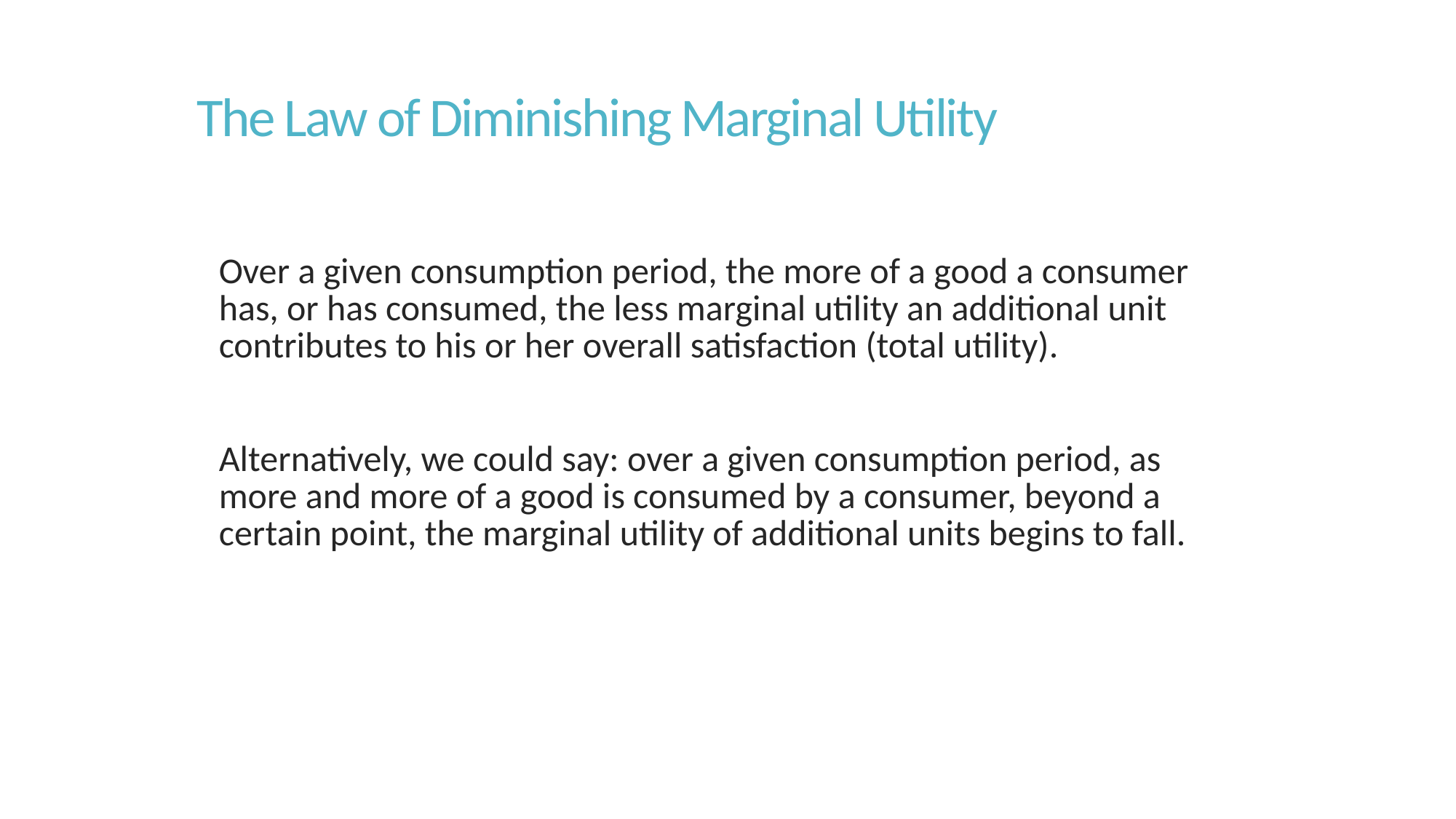

# The Law of Diminishing Marginal Utility
Over a given consumption period, the more of a good a consumer has, or has consumed, the less marginal utility an additional unit contributes to his or her overall satisfaction (total utility).

Alternatively, we could say: over a given consumption period, as more and more of a good is consumed by a consumer, beyond a certain point, the marginal utility of additional units begins to fall.